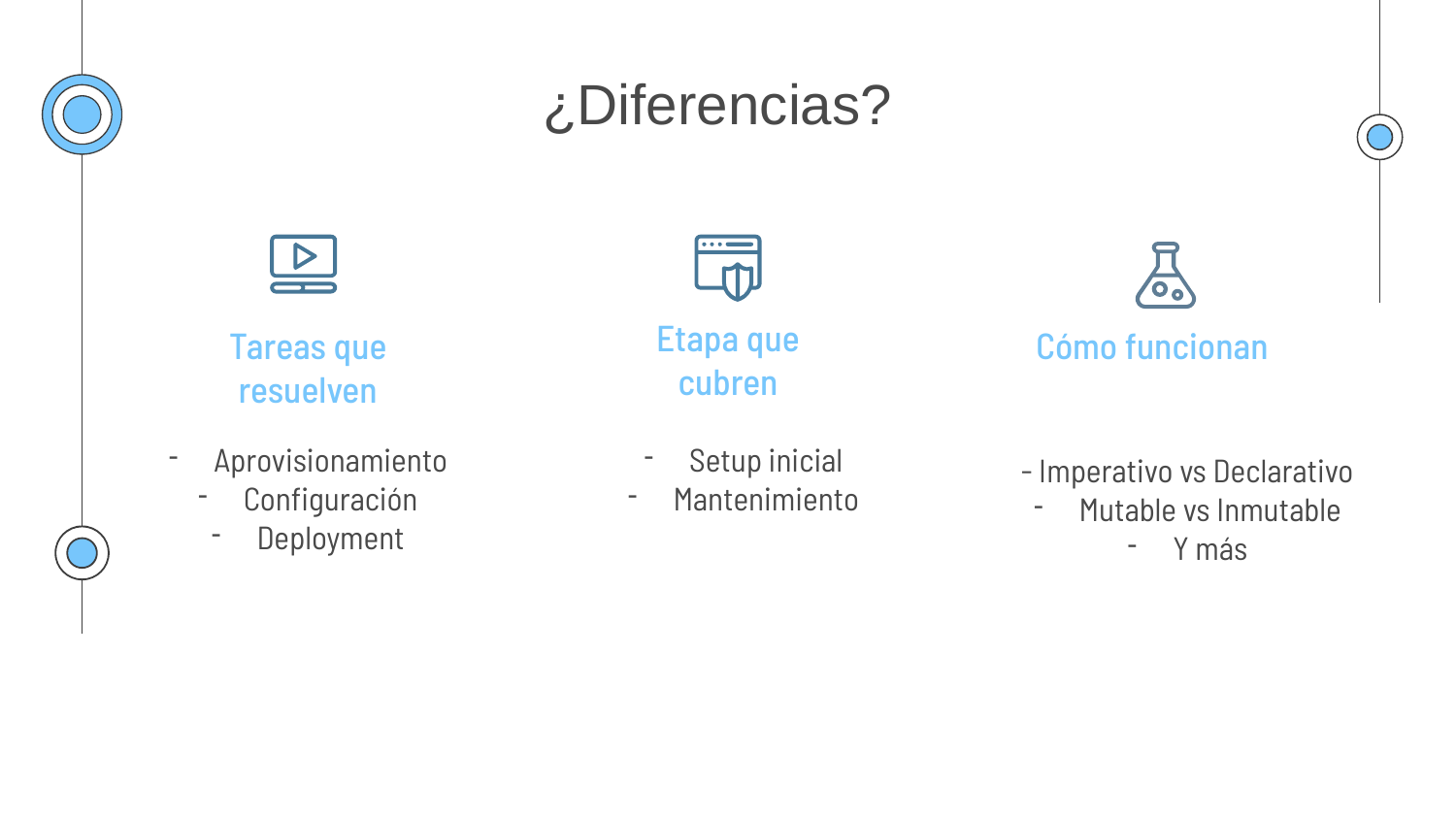

# ¿Diferencias?

Etapa que
cubren
Tareas que
resuelven
Cómo funcionan
Aprovisionamiento
Configuración
Deployment
Setup inicial
Mantenimiento
- Imperativo vs Declarativo
Mutable vs Inmutable
Y más